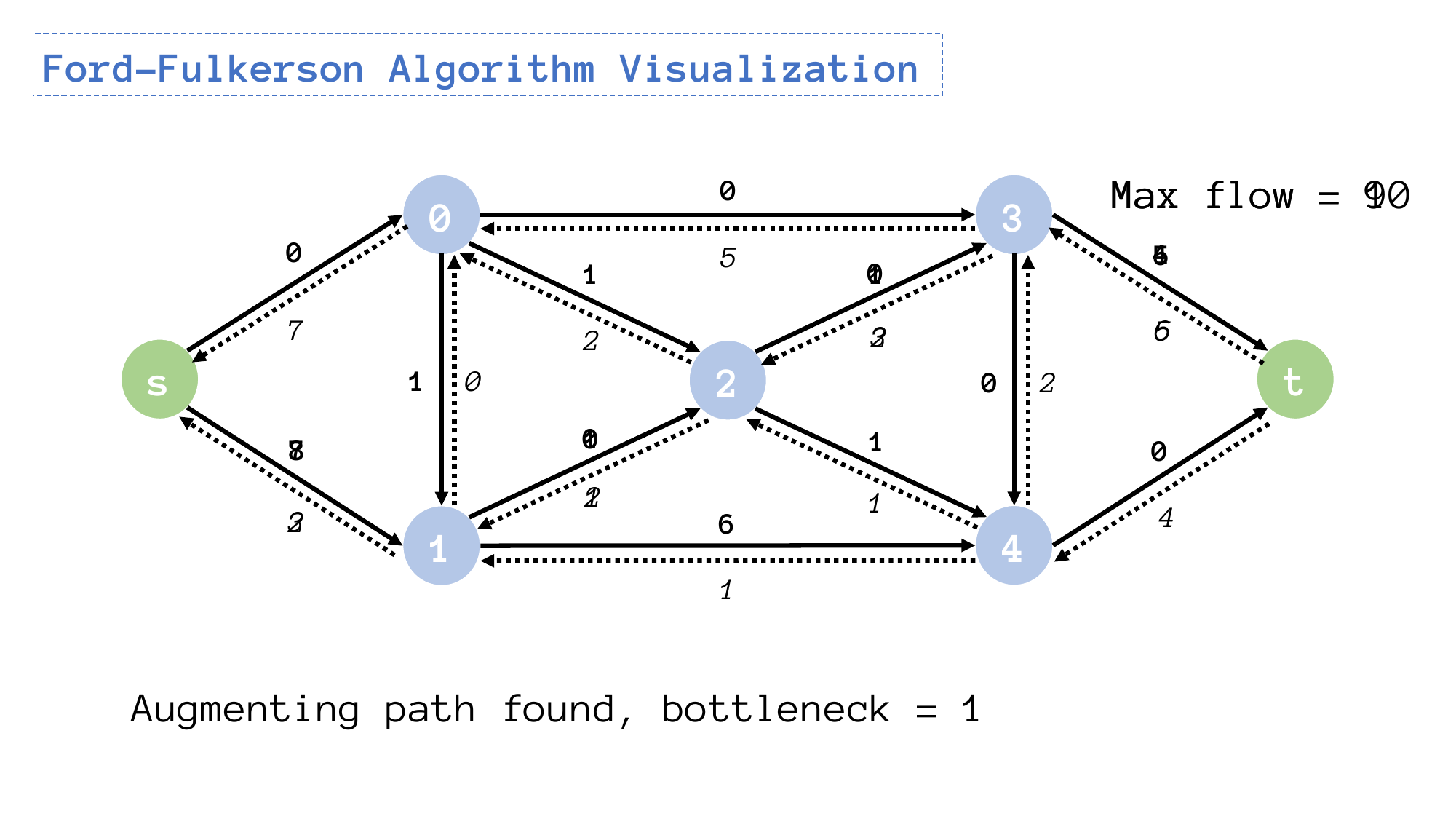

Ford-Fulkerson Algorithm Visualization
Max flow = 10
Max flow = 9
0
0
3
0
4
5
5
0
1
1
7
6
5
3
2
2
s
t
2
0
1
2
0
0
1
1
7
8
0
2
1
1
4
3
2
6
4
1
1
Augmenting path found, bottleneck = 1